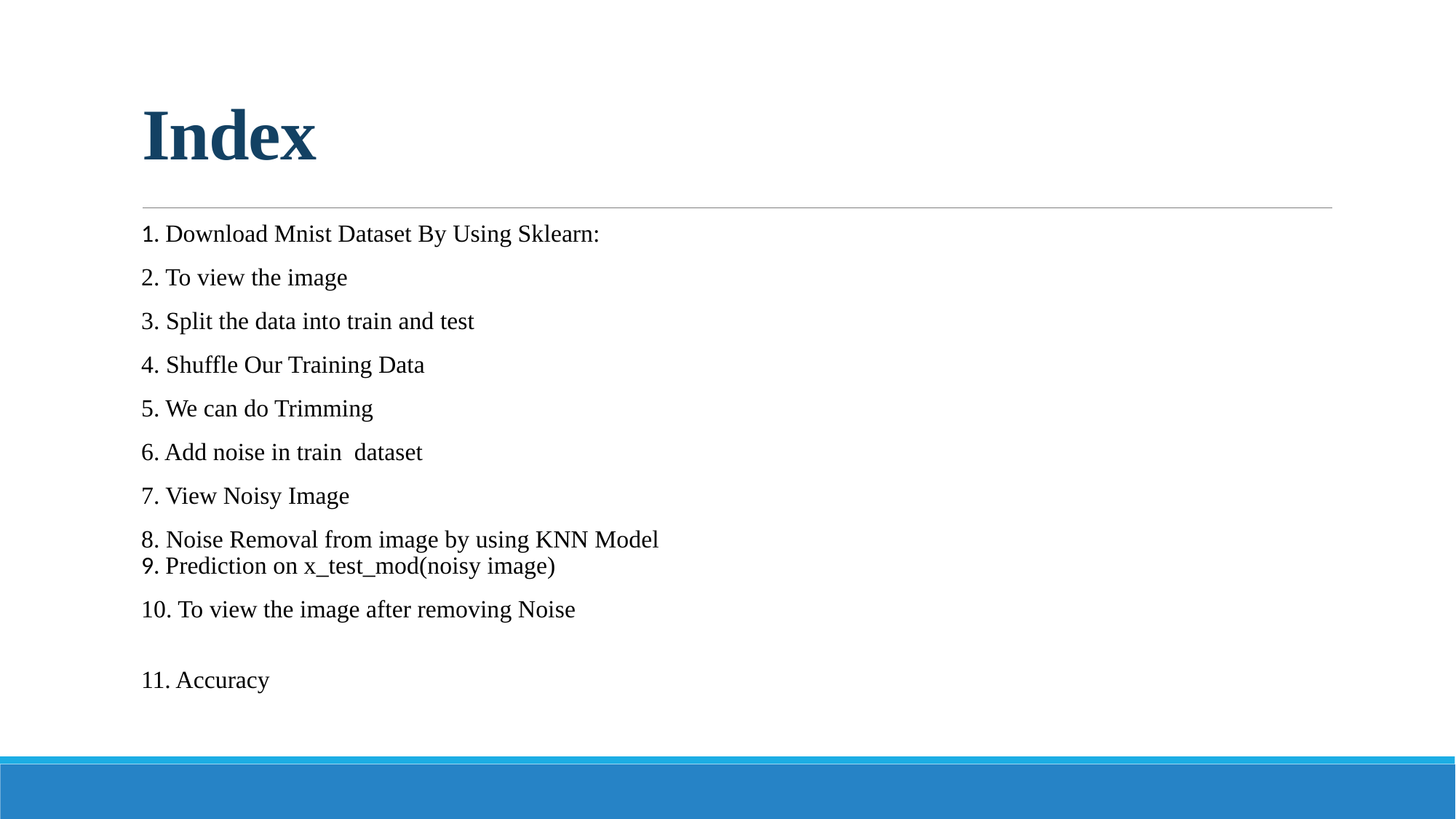

# Index
1. Download Mnist Dataset By Using Sklearn:
2. To view the image
3. Split the data into train and test
4. Shuffle Our Training Data
5. We can do Trimming
6. Add noise in train  dataset
7. View Noisy Image
8. Noise Removal from image by using KNN Model
9. Prediction on x_test_mod(noisy image)
10. To view the image after removing Noise
11. Accuracy